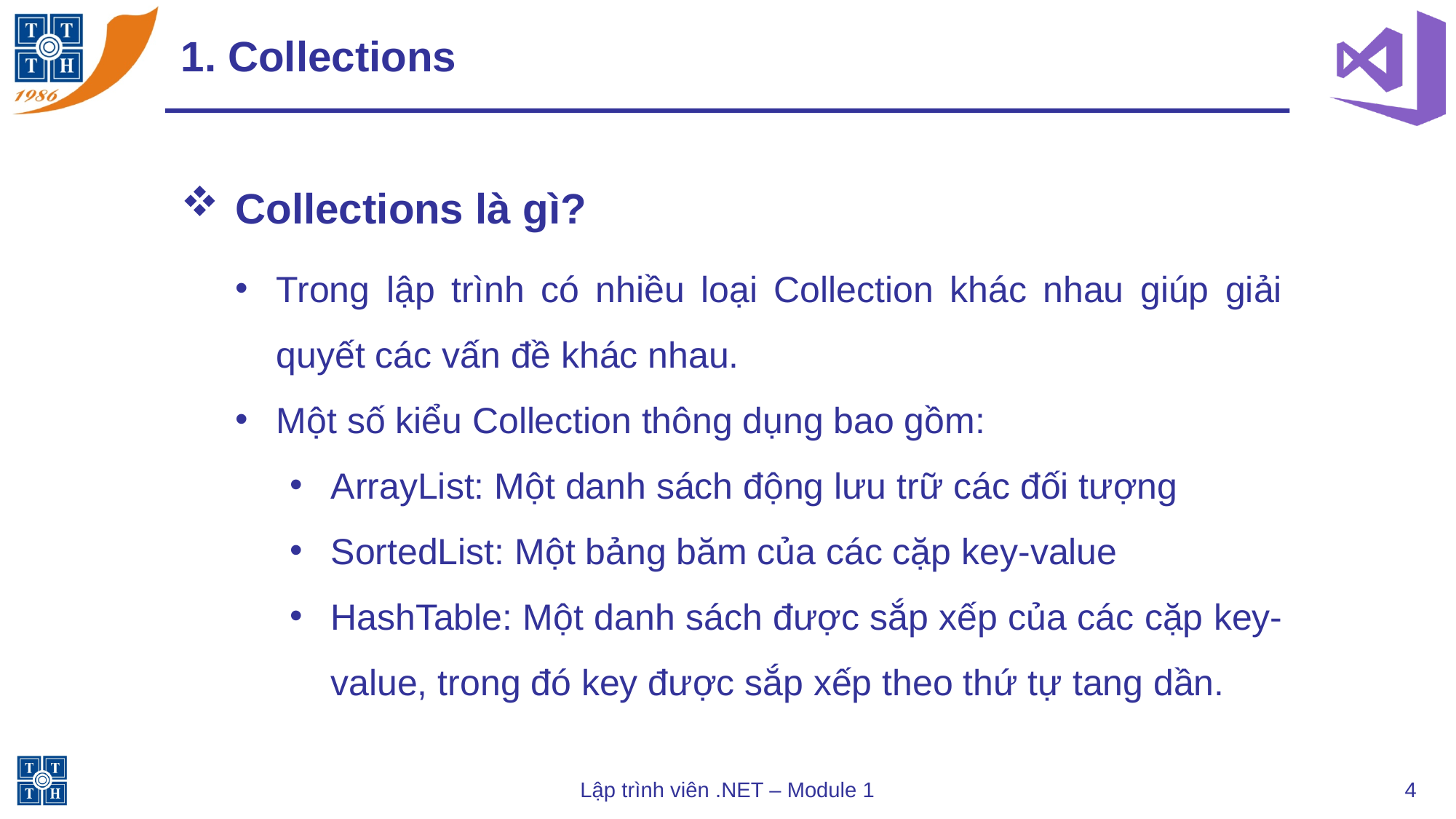

# 1. Collections
Collections là gì?
Trong lập trình có nhiều loại Collection khác nhau giúp giải quyết các vấn đề khác nhau.
Một số kiểu Collection thông dụng bao gồm:
ArrayList: Một danh sách động lưu trữ các đối tượng
SortedList: Một bảng băm của các cặp key-value
HashTable: Một danh sách được sắp xếp của các cặp key-value, trong đó key được sắp xếp theo thứ tự tang dần.